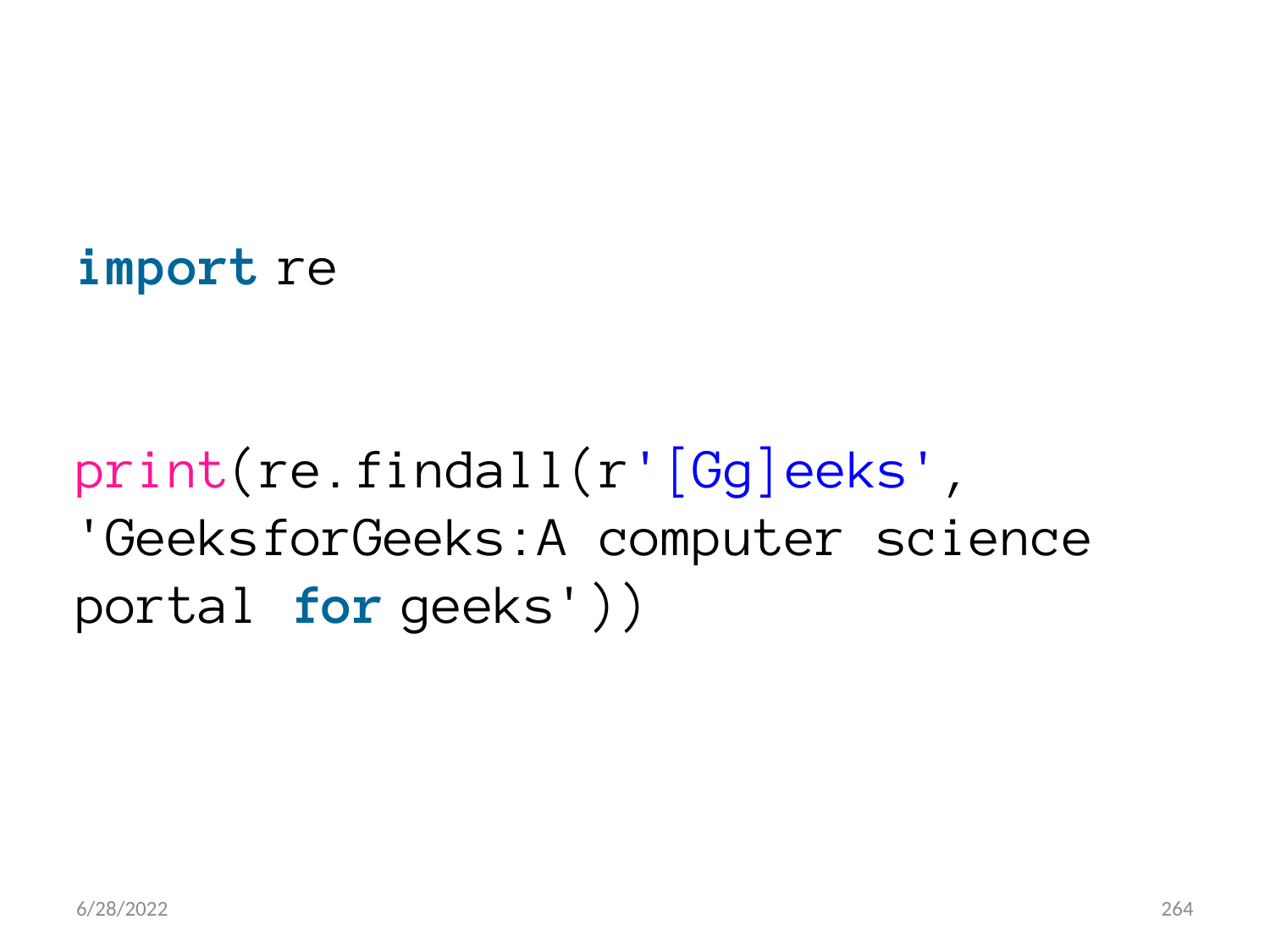

#
import re

print(re.findall(r'[Gg]eeks', 'GeeksforGeeks:A computer science portal for geeks'))

6/28/2022
264